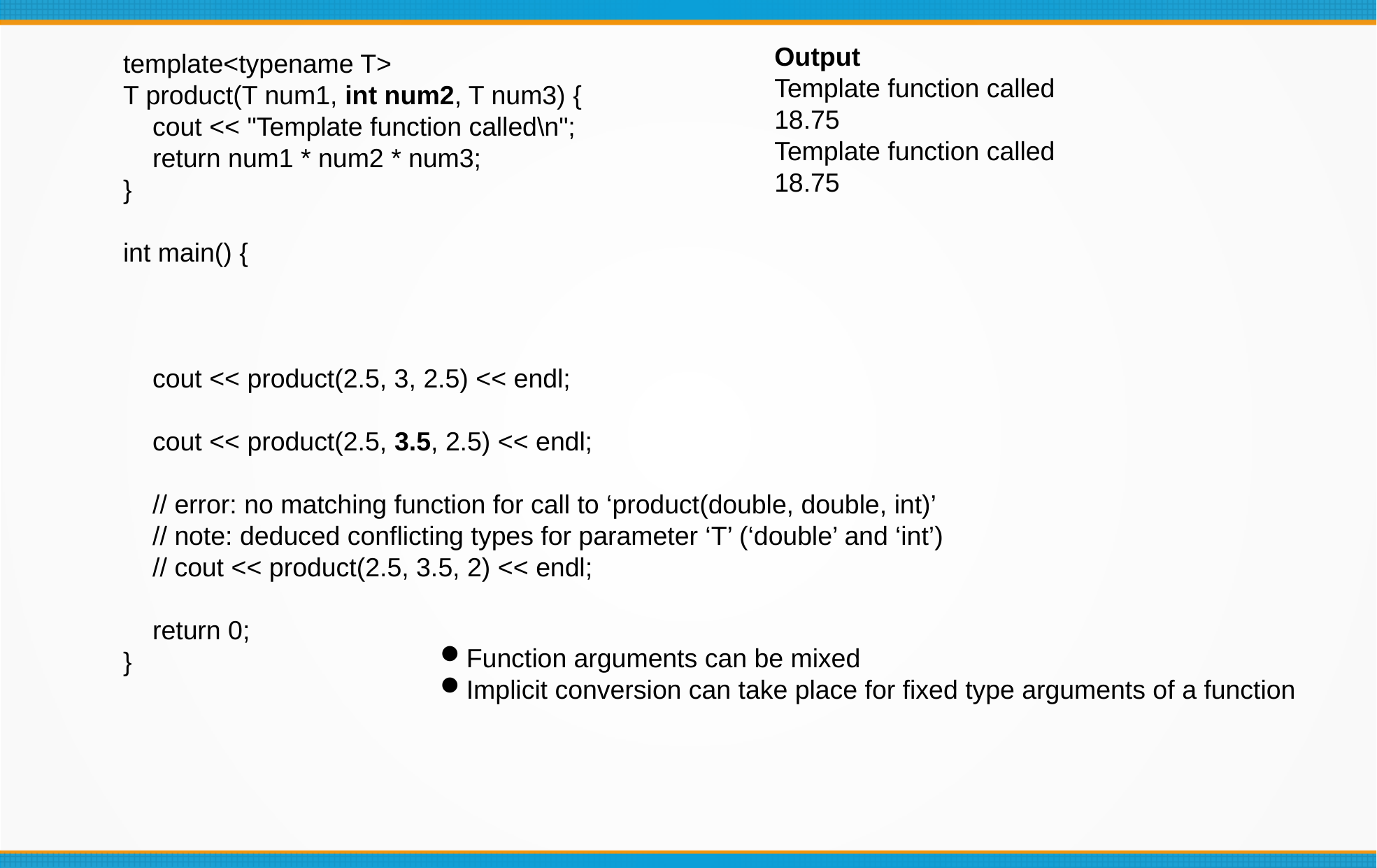

Output
Template function called
18.75
Template function called
18.75

template<typename T>
T product(T num1, int num2, T num3) {
    cout << "Template function called\n";
    return num1 * num2 * num3;
}

int main() {

    cout << product(2.5, 3, 2.5) << endl;

    cout << product(2.5, 3.5, 2.5) << endl;

    // error: no matching function for call to ‘product(double, double, int)’
    // note: deduced conflicting types for parameter ‘T’ (‘double’ and ‘int’)
    // cout << product(2.5, 3.5, 2) << endl;

    return 0;
}
Function arguments can be mixed
Implicit conversion can take place for fixed type arguments of a function